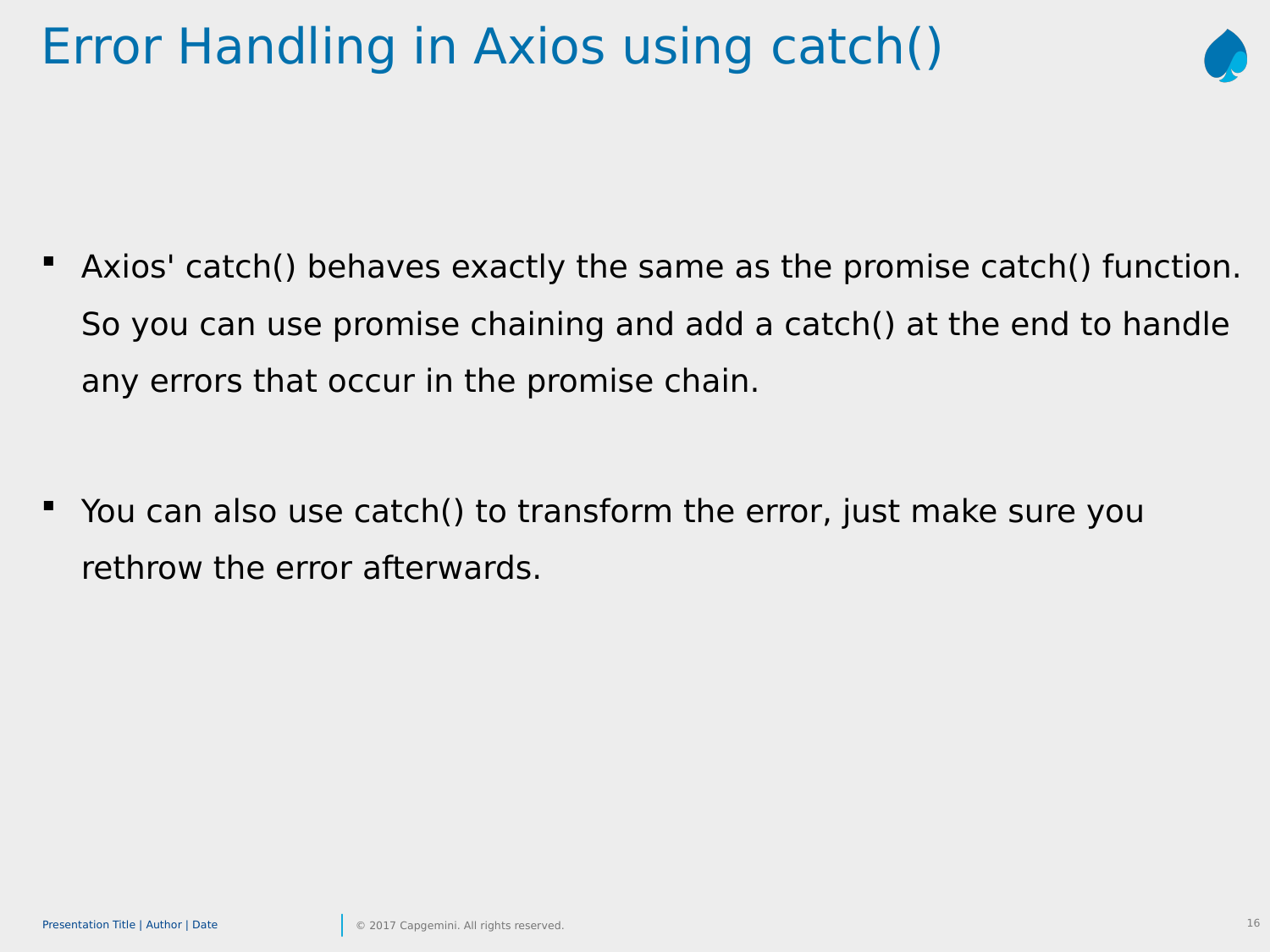

Error Handling in Axios using catch()
Axios' catch() behaves exactly the same as the promise catch() function. So you can use promise chaining and add a catch() at the end to handle any errors that occur in the promise chain.

You can also use catch() to transform the error, just make sure you rethrow the error afterwards.